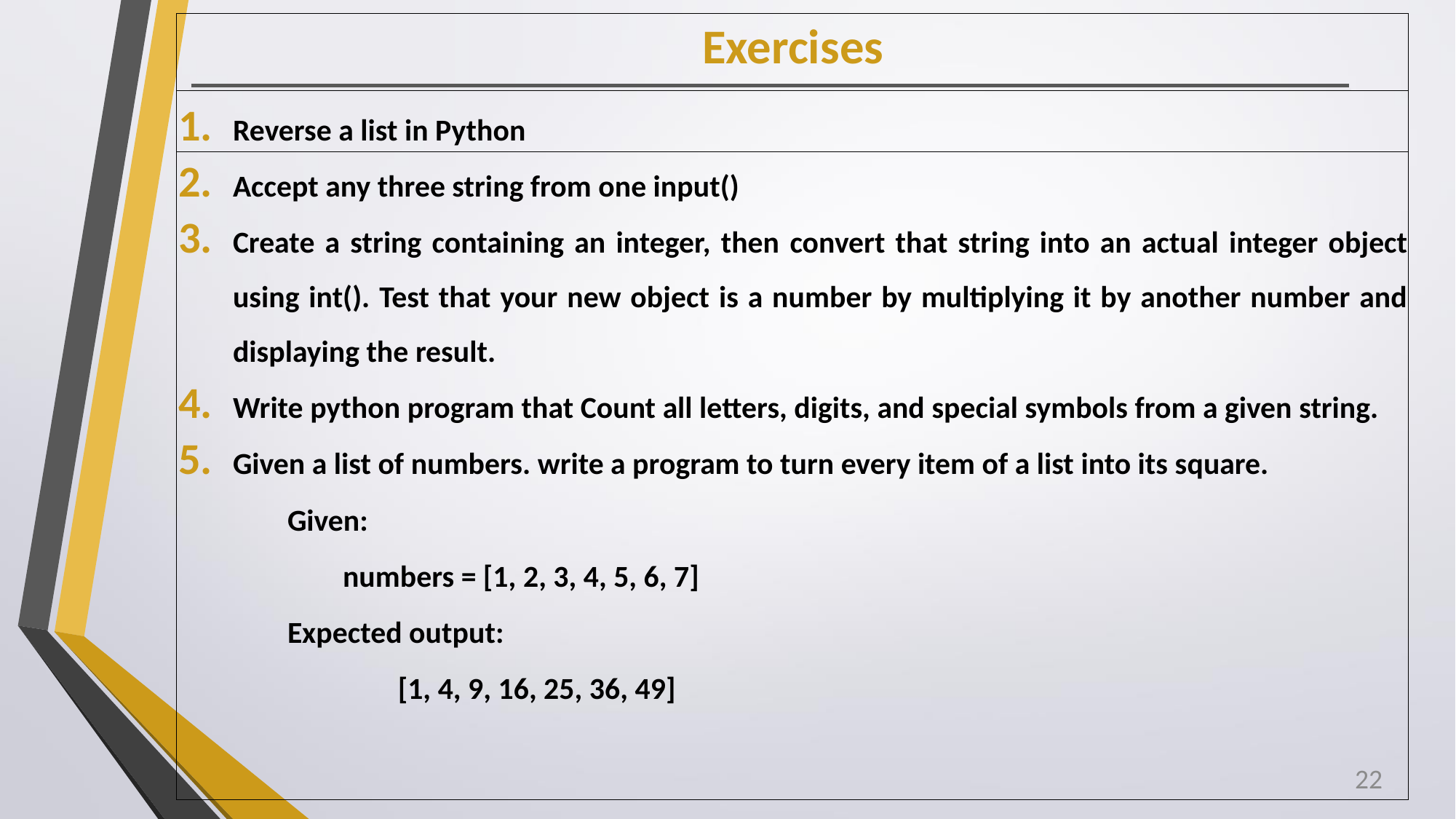

# Exercises
Reverse a list in Python
Accept any three string from one input()
Create a string containing an integer, then convert that string into an actual integer object using int(). Test that your new object is a number by multiplying it by another number and displaying the result.
Write python program that Count all letters, digits, and special symbols from a given string.
Given a list of numbers. write a program to turn every item of a list into its square.
Given:
        numbers = [1, 2, 3, 4, 5, 6, 7]
Expected output:
                [1, 4, 9, 16, 25, 36, 49]

22